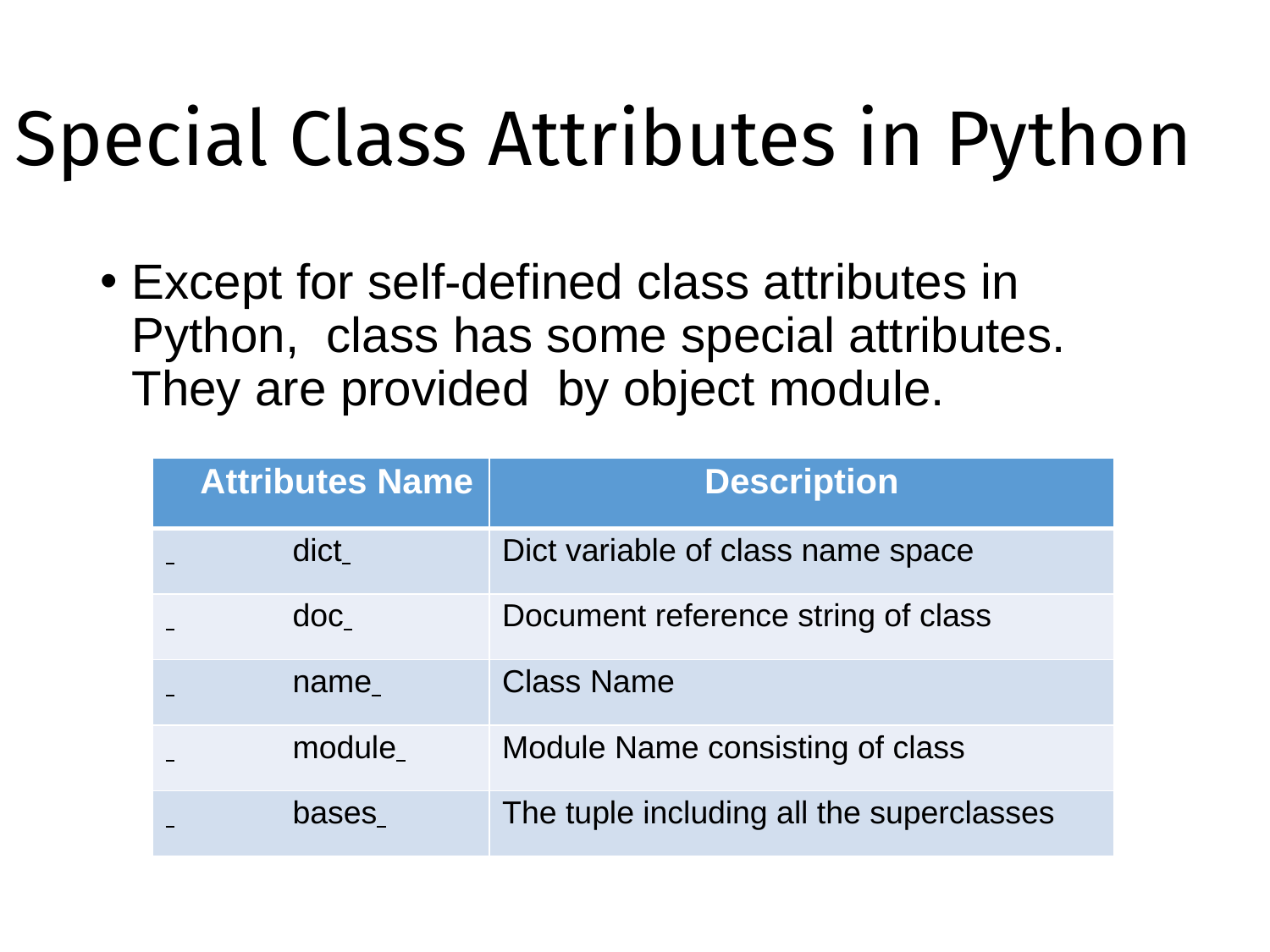

# Special Class Attributes in Python
Except for self-defined class attributes in Python,  class has some special attributes. They are provided  by object module.
| Attributes Name | Description |
| --- | --- |
| dict | Dict variable of class name space |
| doc | Document reference string of class |
| name | Class Name |
| module | Module Name consisting of class |
| bases | The tuple including all the superclasses |